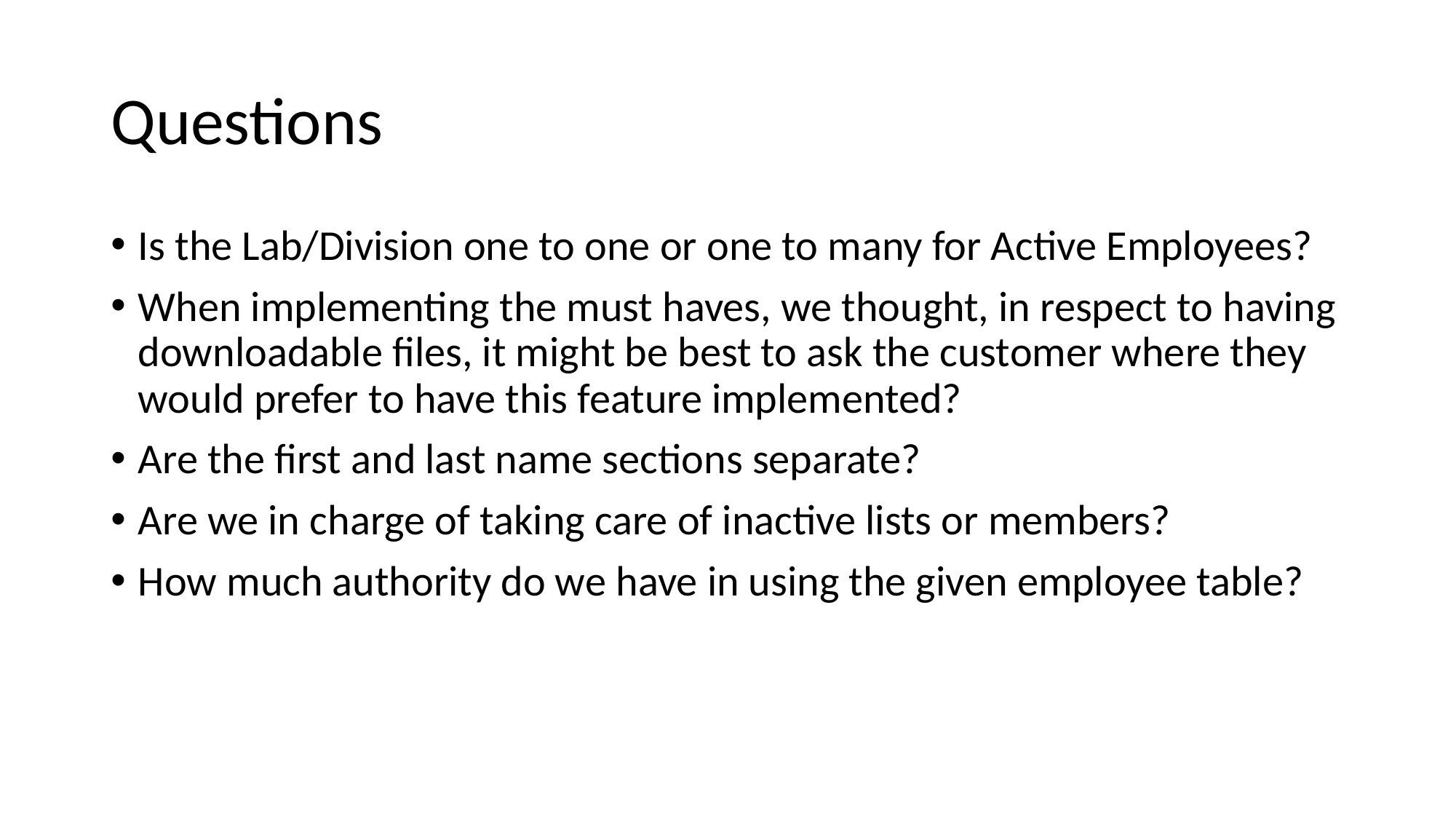

# Questions
Is the Lab/Division one to one or one to many for Active Employees?
When implementing the must haves, we thought, in respect to having downloadable files, it might be best to ask the customer where they would prefer to have this feature implemented?
Are the first and last name sections separate?
Are we in charge of taking care of inactive lists or members?
How much authority do we have in using the given employee table?